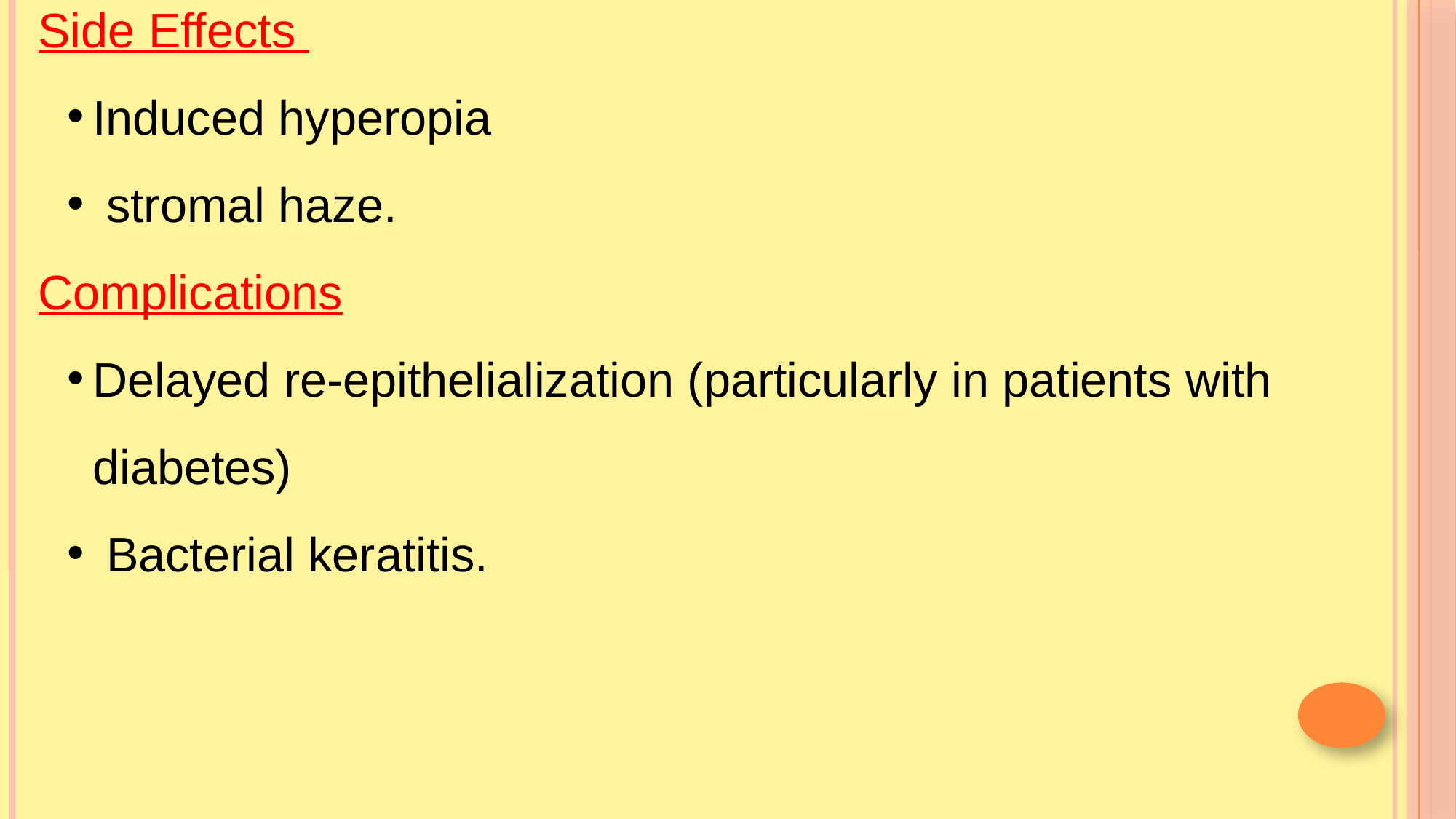

Side Effects
Induced hyperopia
 stromal haze.
Complications
Delayed re-epithelialization (particularly in patients with diabetes)
 Bacterial keratitis.